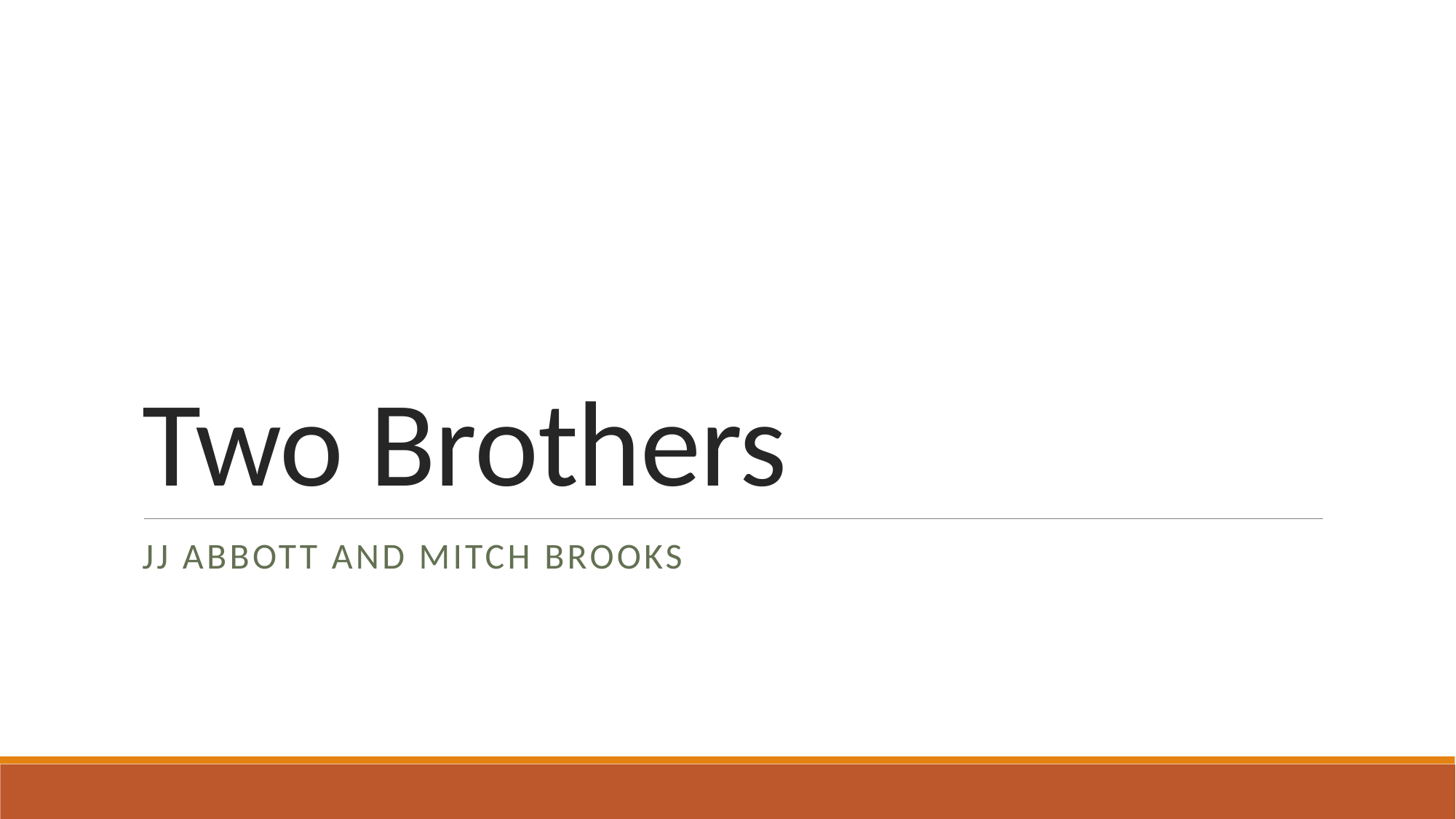

# Two Brothers
JJ Abbott and Mitch Brooks